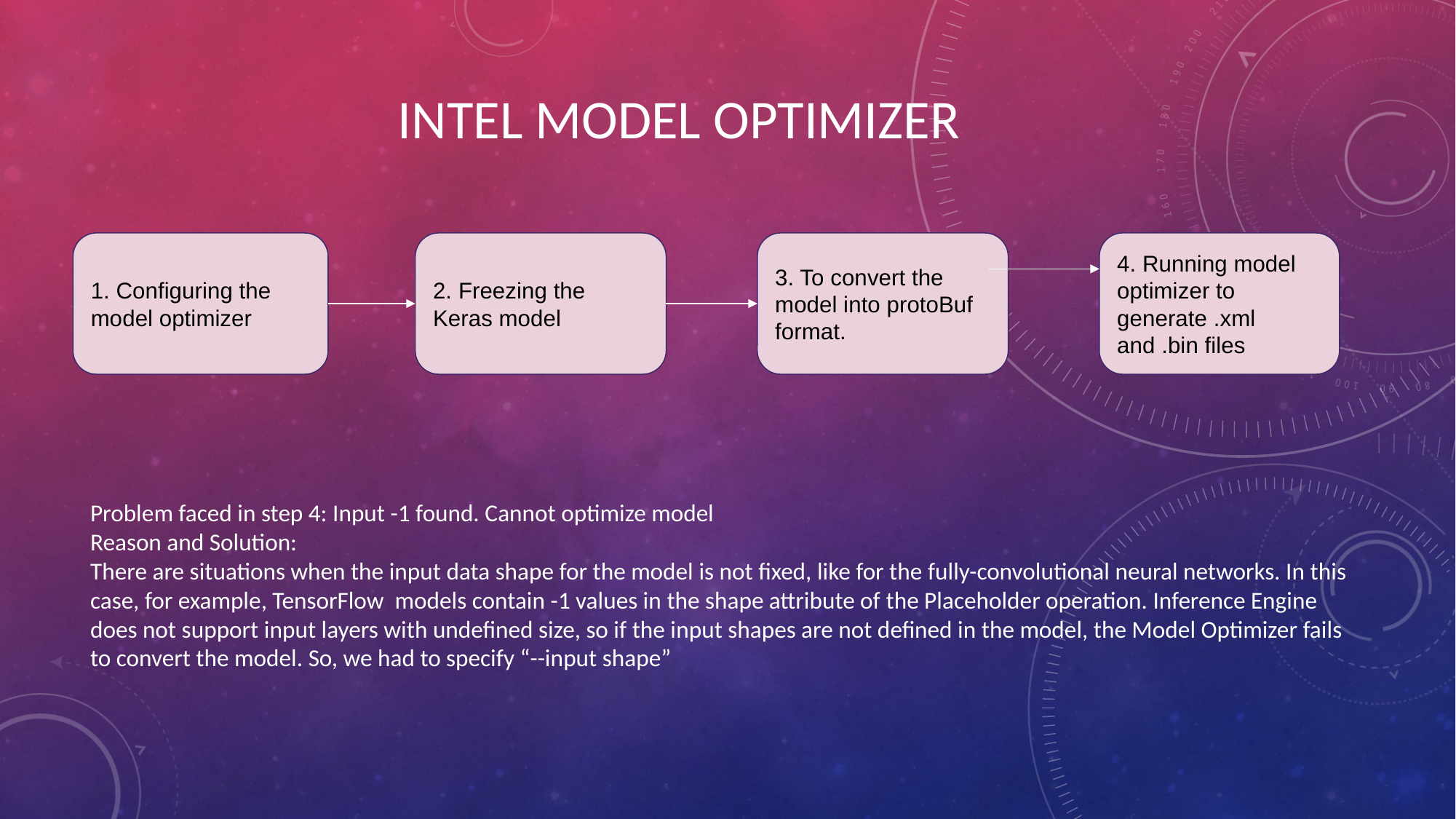

# INTEL MODEL OPTIMIZER
1. Configuring the model optimizer
2. Freezing the Keras model
3. To convert the model into protoBuf format.
4. Running model optimizer to generate .xml and .bin files

Problem faced in step 4: Input -1 found. Cannot optimize model
Reason and Solution:
There are situations when the input data shape for the model is not fixed, like for the fully-convolutional neural networks. In this case, for example, TensorFlow  models contain -1 values in the shape attribute of the Placeholder operation. Inference Engine does not support input layers with undefined size, so if the input shapes are not defined in the model, the Model Optimizer fails to convert the model. So, we had to specify “--input shape”